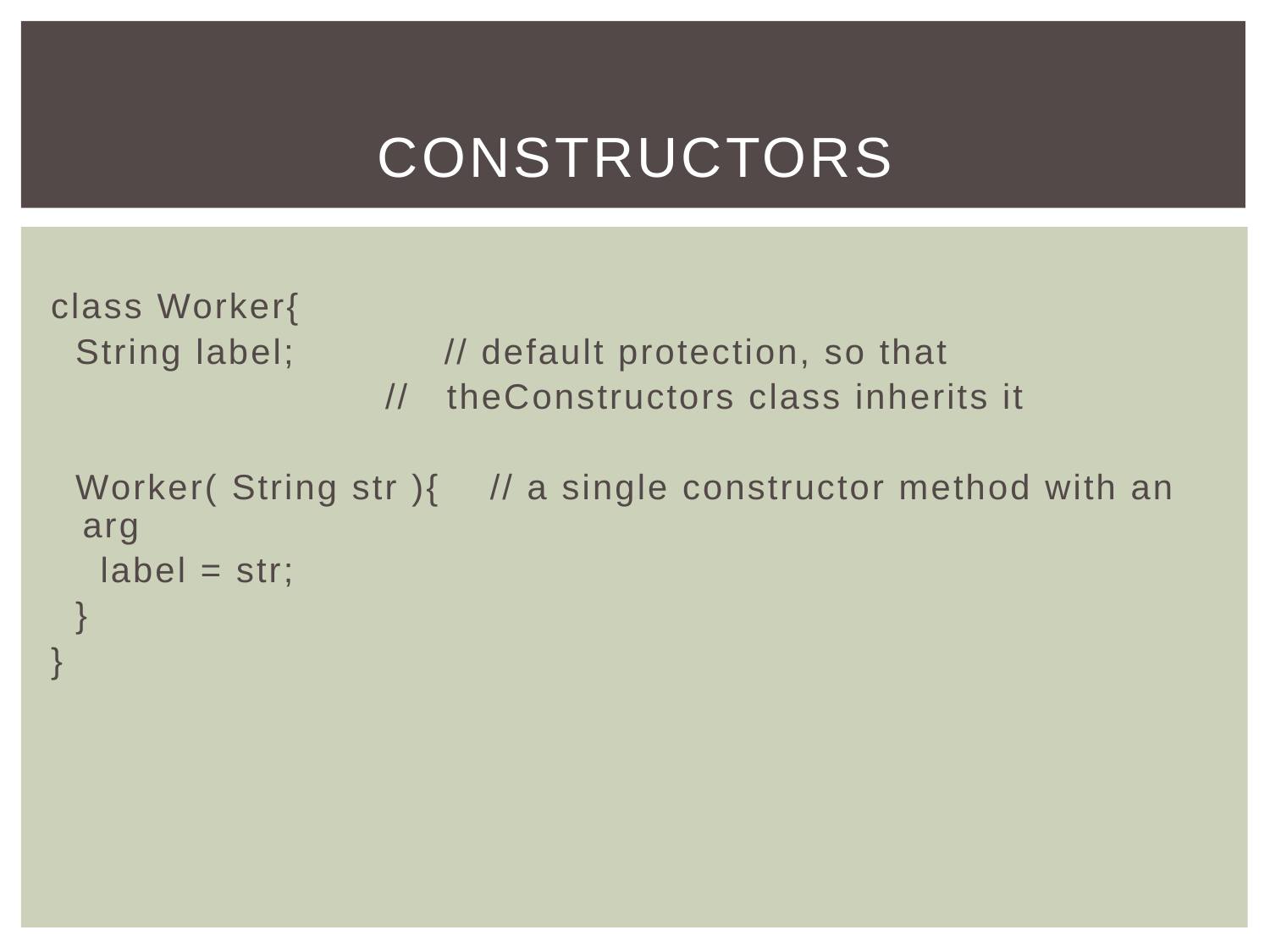

# Constructors

class Worker{
  String label;            // default protection, so that
                           //   theConstructors class inherits it

  Worker( String str ){    // a single constructor method with an arg
    label = str;
  }
}